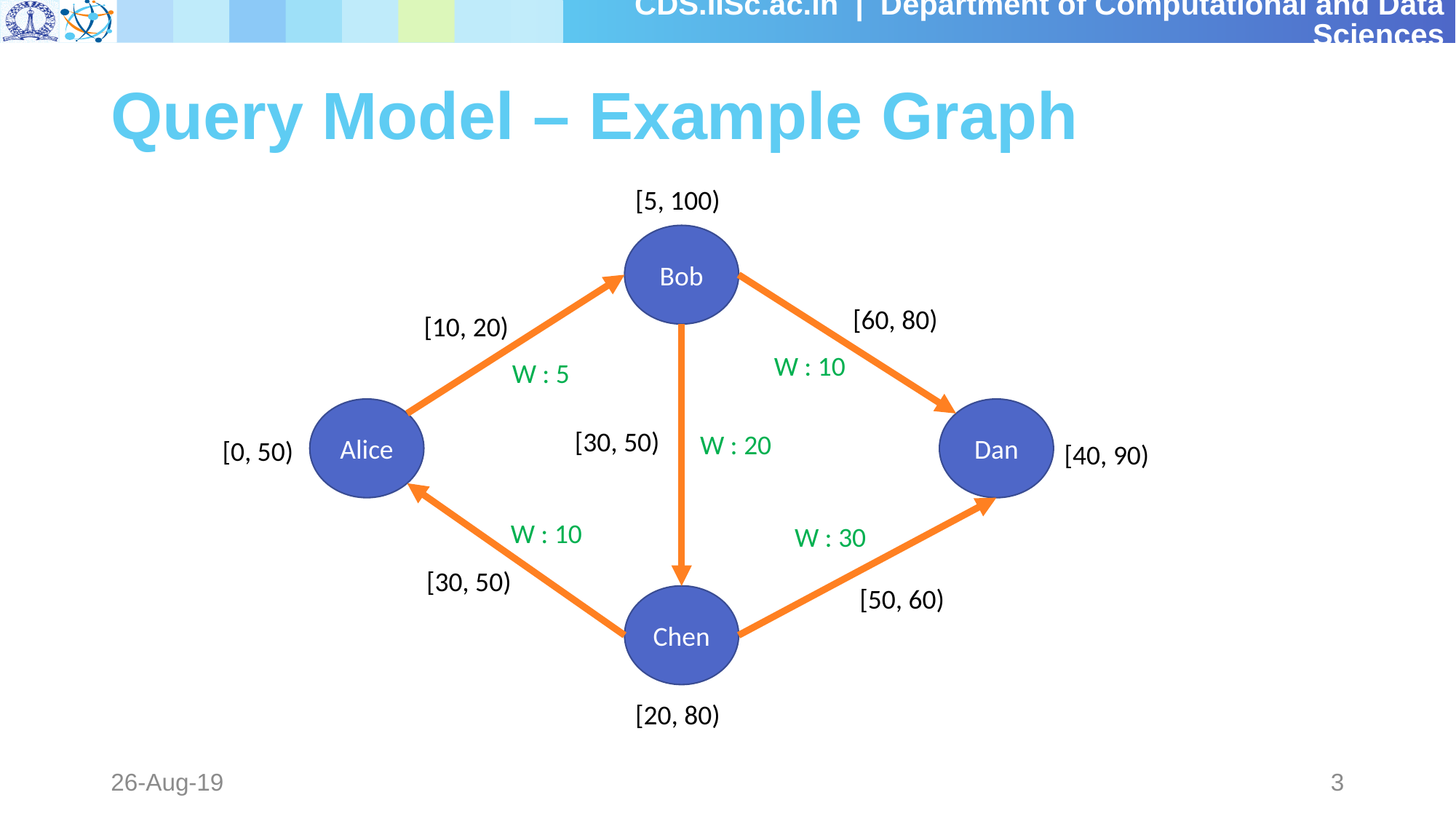

# Query Model – Example Graph
[5, 100)
Bob
[60, 80)
[10, 20)
W : 10
W : 5
Alice
Dan
[30, 50)
W : 20
[0, 50)
[40, 90)
W : 10
W : 30
[30, 50)
[50, 60)
Chen
[20, 80)
26-Aug-19

3